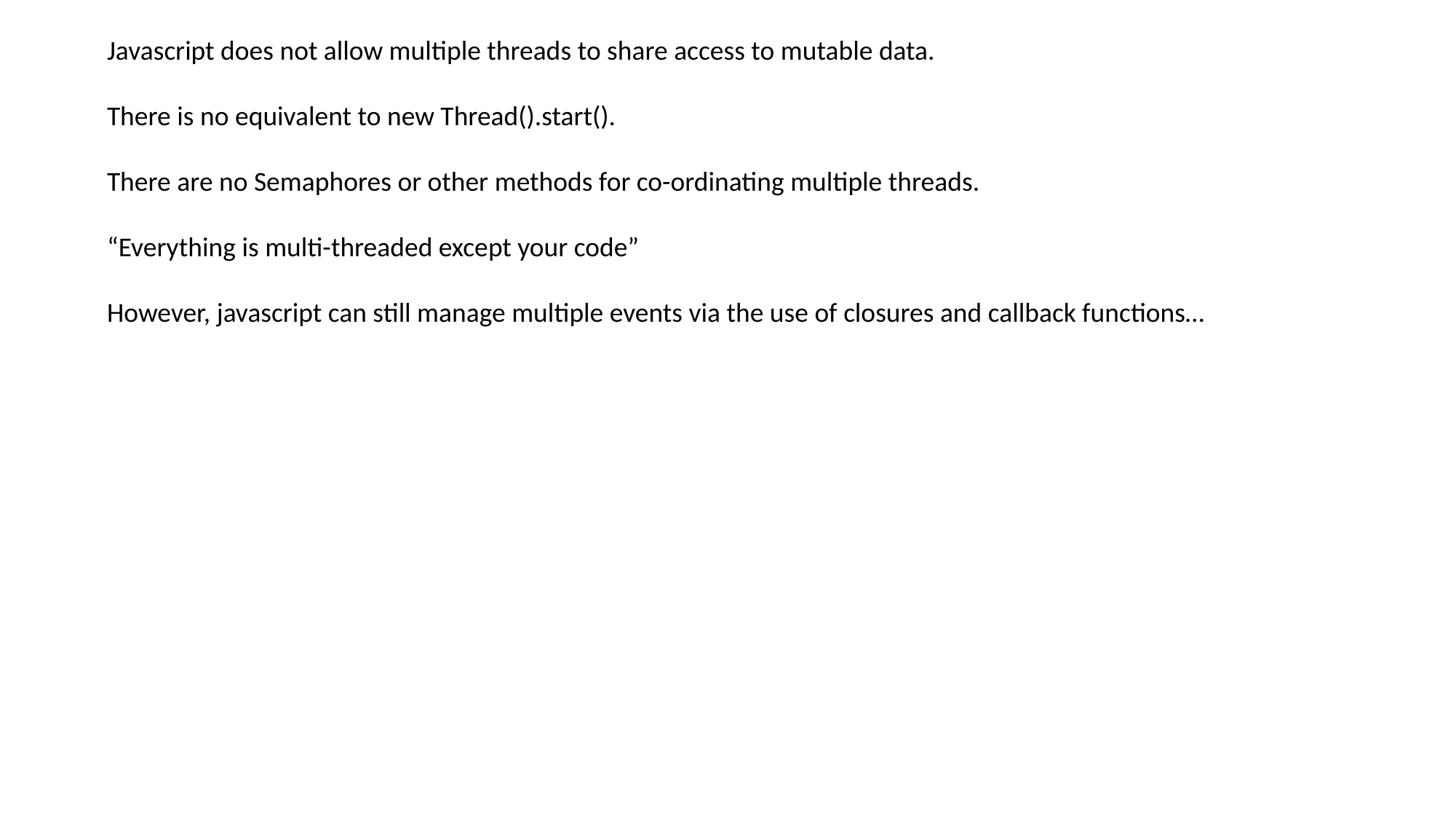

Javascript does not allow multiple threads to share access to mutable data.

There is no equivalent to new Thread().start().

There are no Semaphores or other methods for co-ordinating multiple threads.

“Everything is multi-threaded except your code”

However, javascript can still manage multiple events via the use of closures and callback functions…